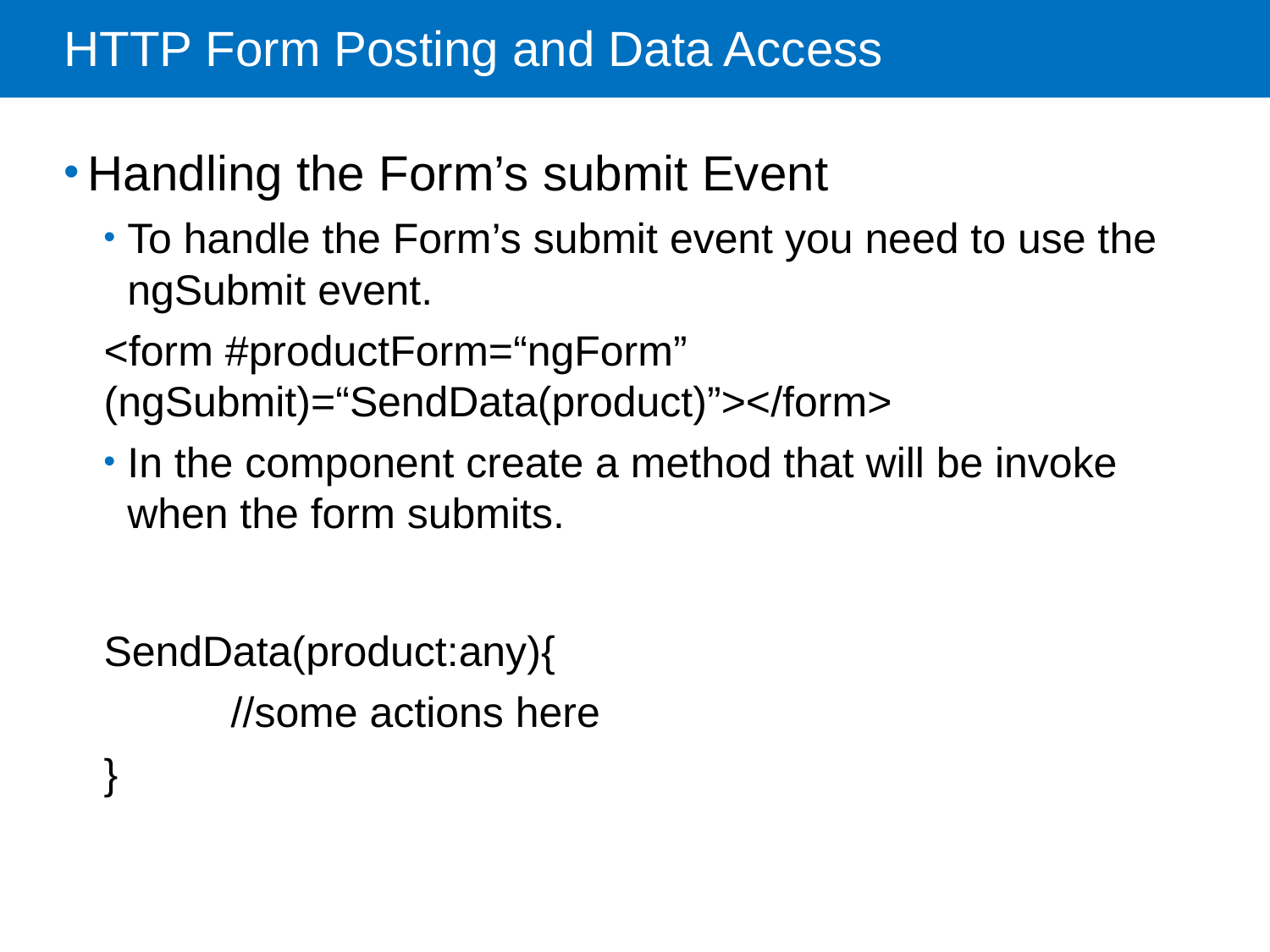

# HTTP Form Posting and Data Access
Handling the Form’s submit Event
To handle the Form’s submit event you need to use the ngSubmit event.
<form #productForm=“ngForm” (ngSubmit)=“SendData(product)”></form>
In the component create a method that will be invoke when the form submits.

SendData(product:any){
 	//some actions here
}